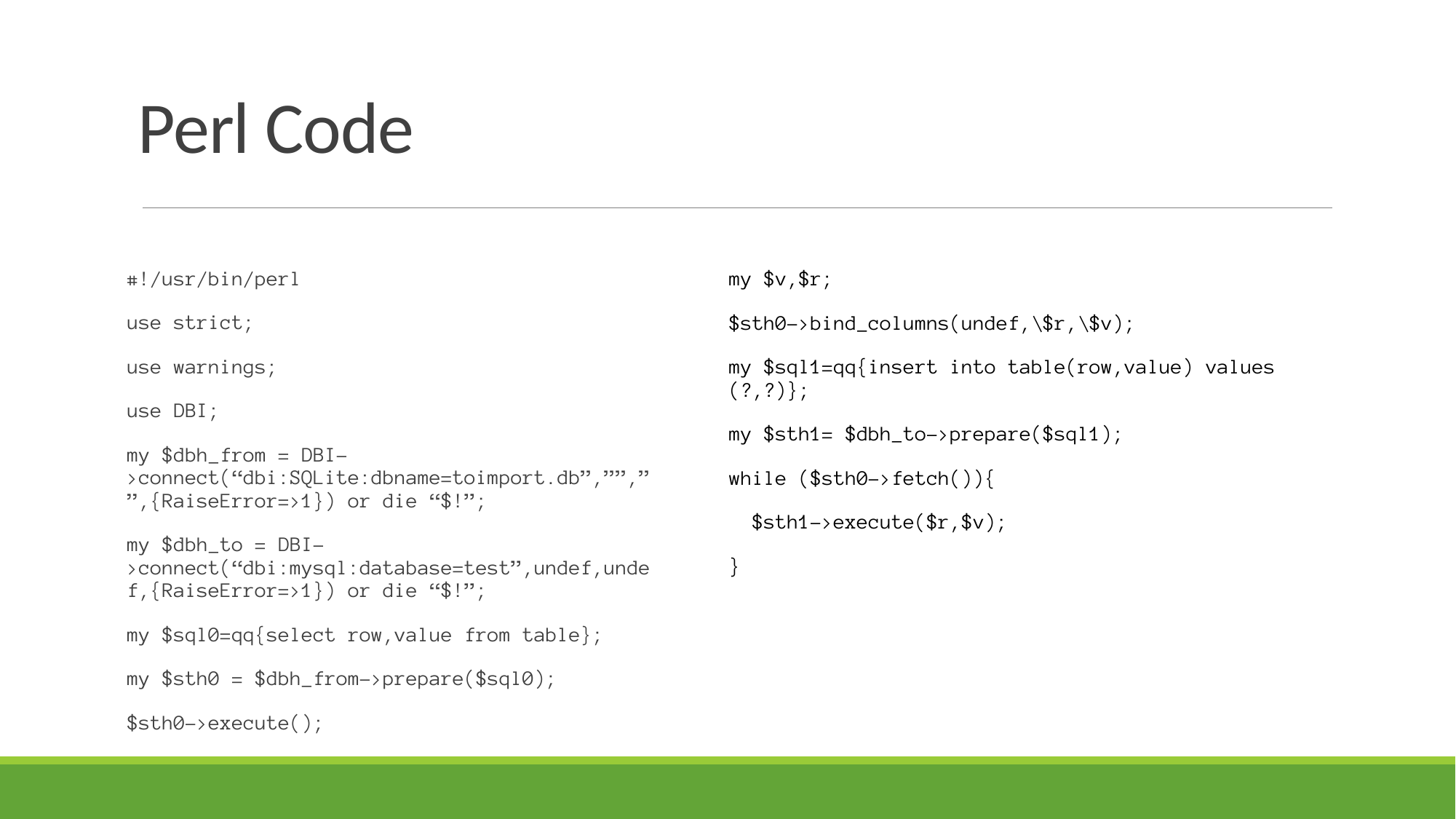

# Perl Code
#!/usr/bin/perl
use strict;
use warnings;
use DBI;
my $dbh_from = DBI->connect(“dbi:SQLite:dbname=toimport.db”,””,””,{RaiseError=>1}) or die “$!”;
my $dbh_to = DBI->connect(“dbi:mysql:database=test”,undef,undef,{RaiseError=>1}) or die “$!”;
my $sql0=qq{select row,value from table};
my $sth0 = $dbh_from->prepare($sql0);
$sth0->execute();
my $v,$r;
$sth0->bind_columns(undef,\$r,\$v);
my $sql1=qq{insert into table(row,value) values (?,?)};
my $sth1= $dbh_to->prepare($sql1);
while ($sth0->fetch()){
  $sth1->execute($r,$v);
}